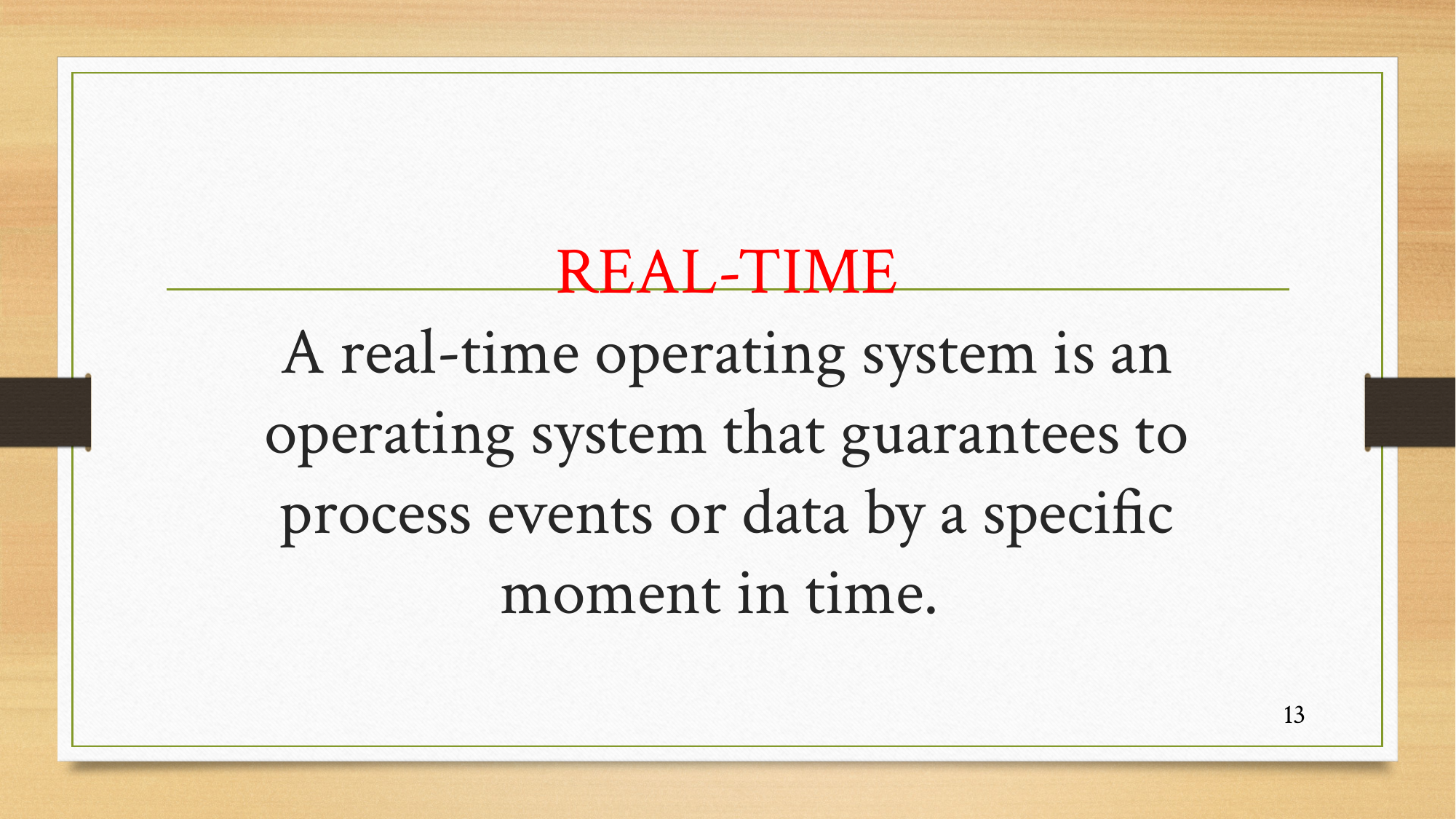

# REAL-TIME A real-time operating system is an operating system that guarantees to process events or data by a specific moment in time.
13